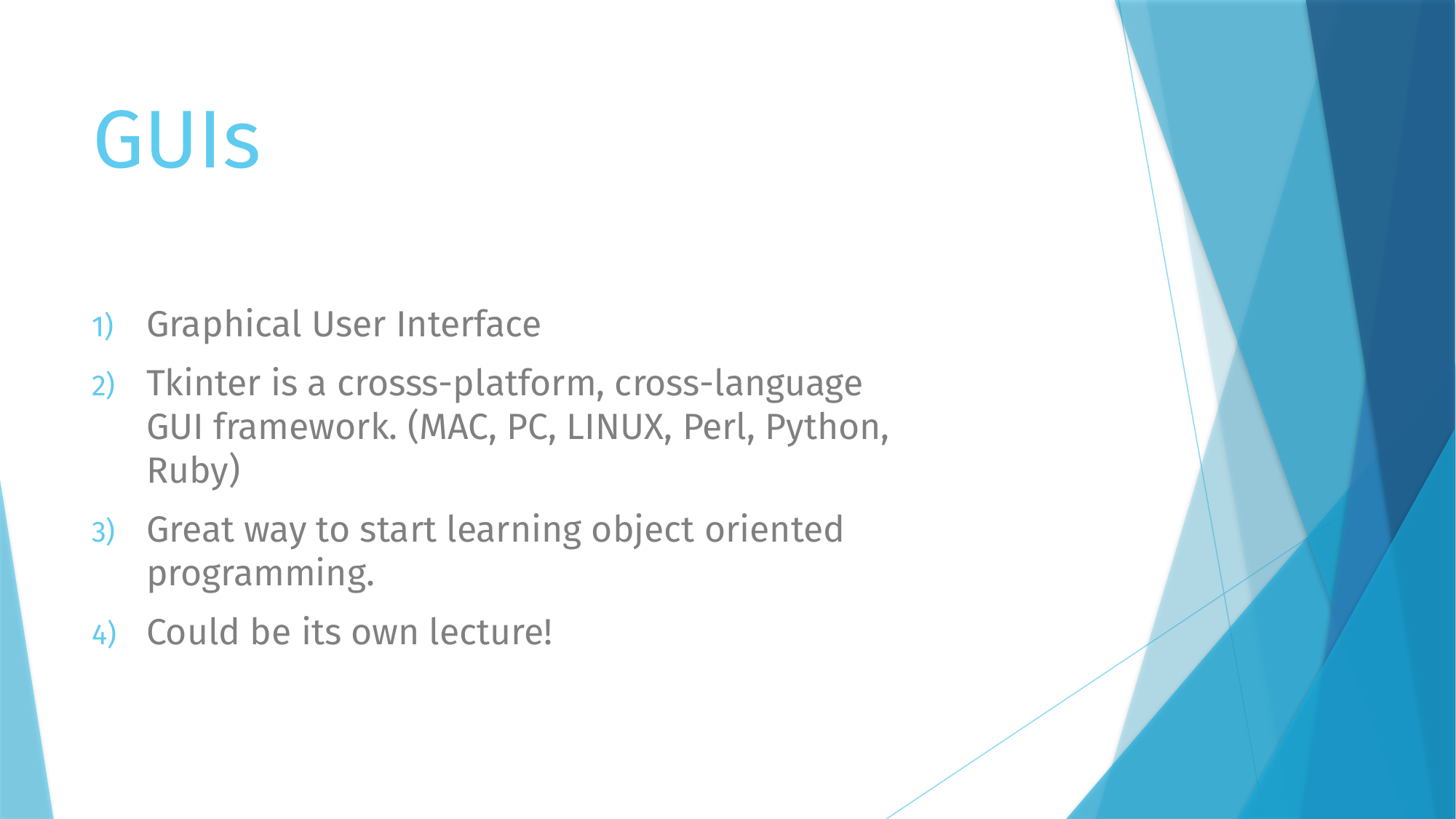

# GUIs
Graphical User Interface
Tkinter is a crosss-platform, cross-language GUI framework. (MAC, PC, LINUX, Perl, Python, Ruby)
Great way to start learning object oriented programming.
Could be its own lecture!